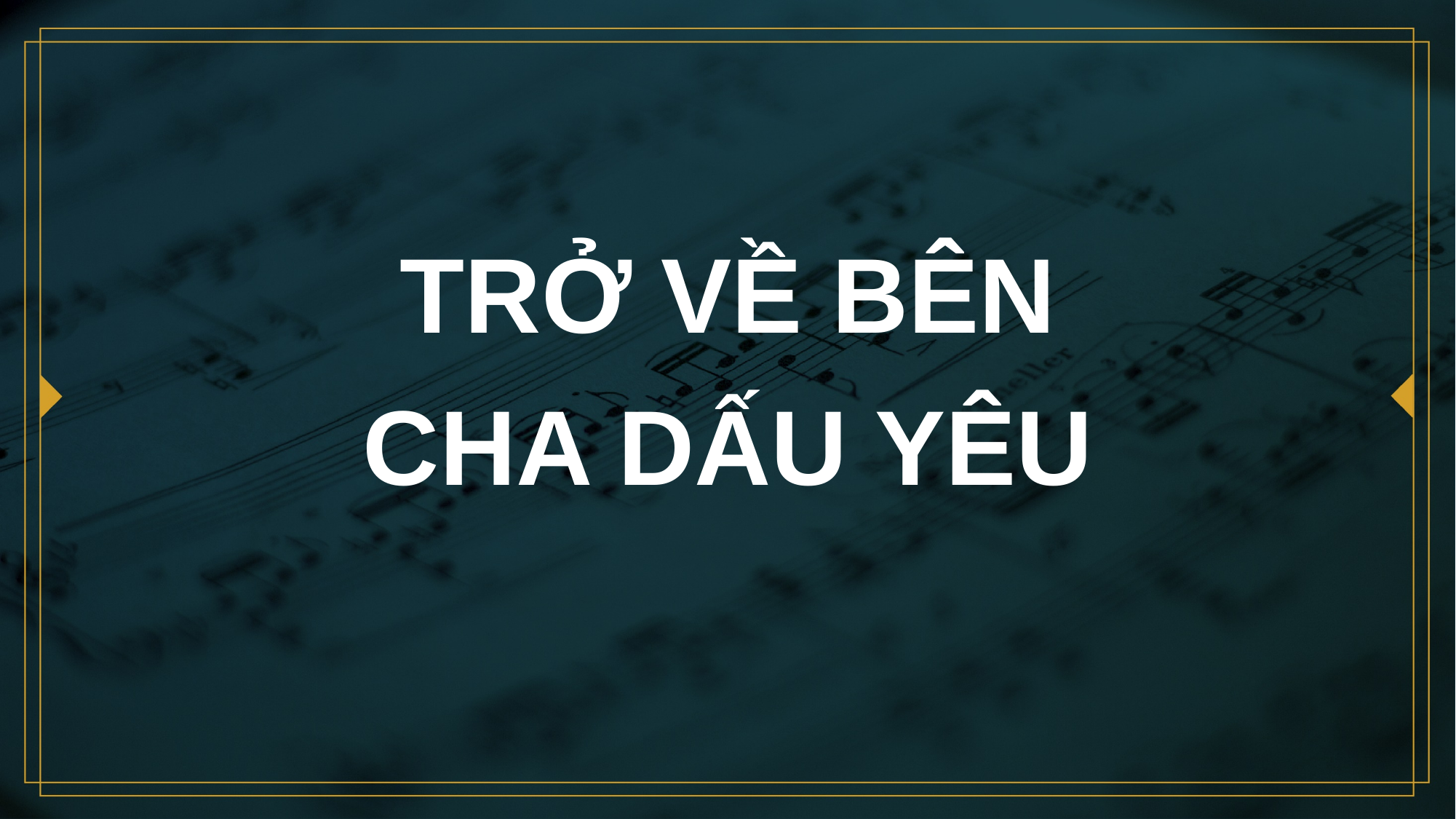

# TRỞ VỀ BÊN CHA DẤU YÊU